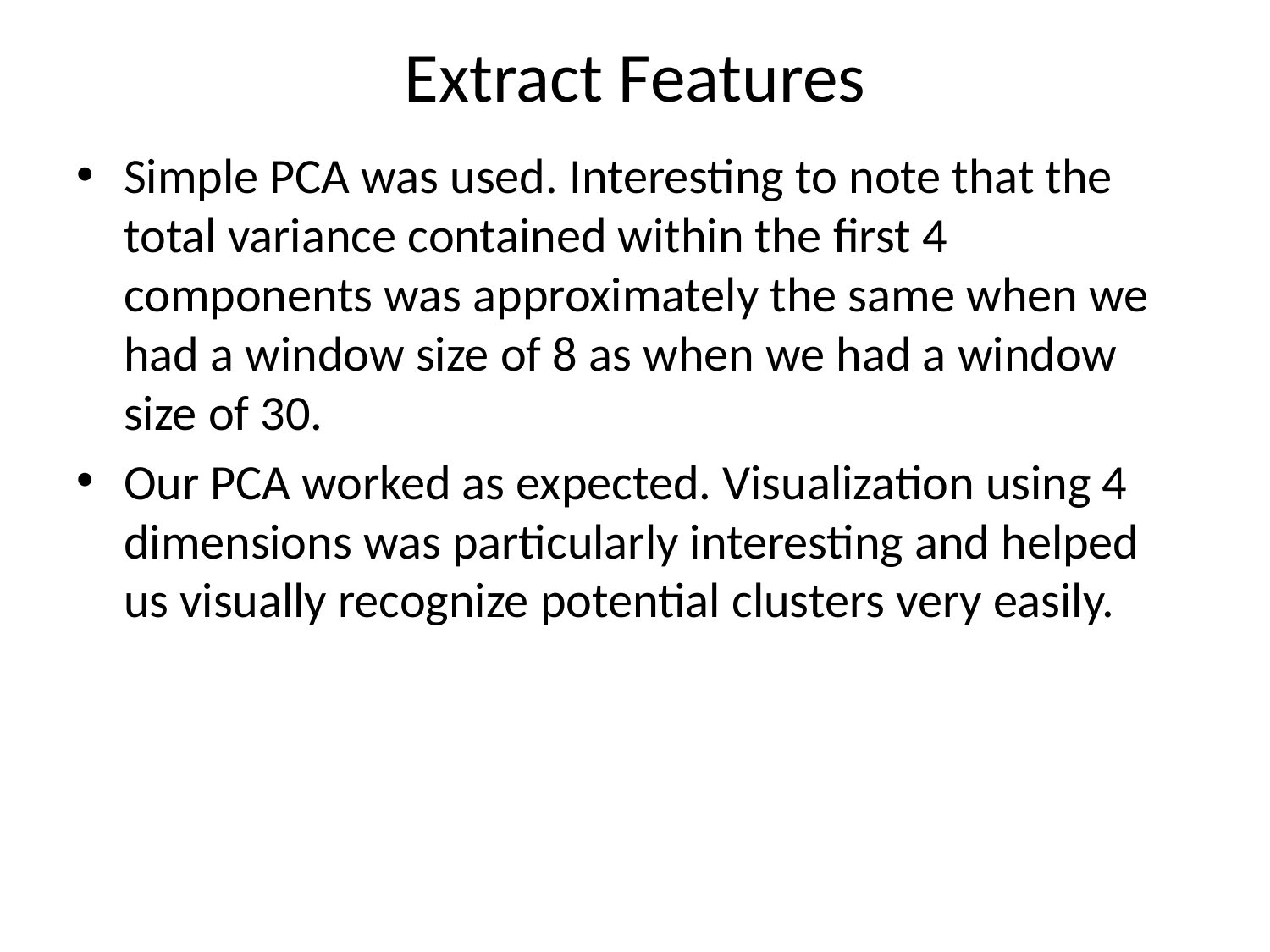

# Extract Features
Simple PCA was used. Interesting to note that the total variance contained within the first 4 components was approximately the same when we had a window size of 8 as when we had a window size of 30.
Our PCA worked as expected. Visualization using 4 dimensions was particularly interesting and helped us visually recognize potential clusters very easily.